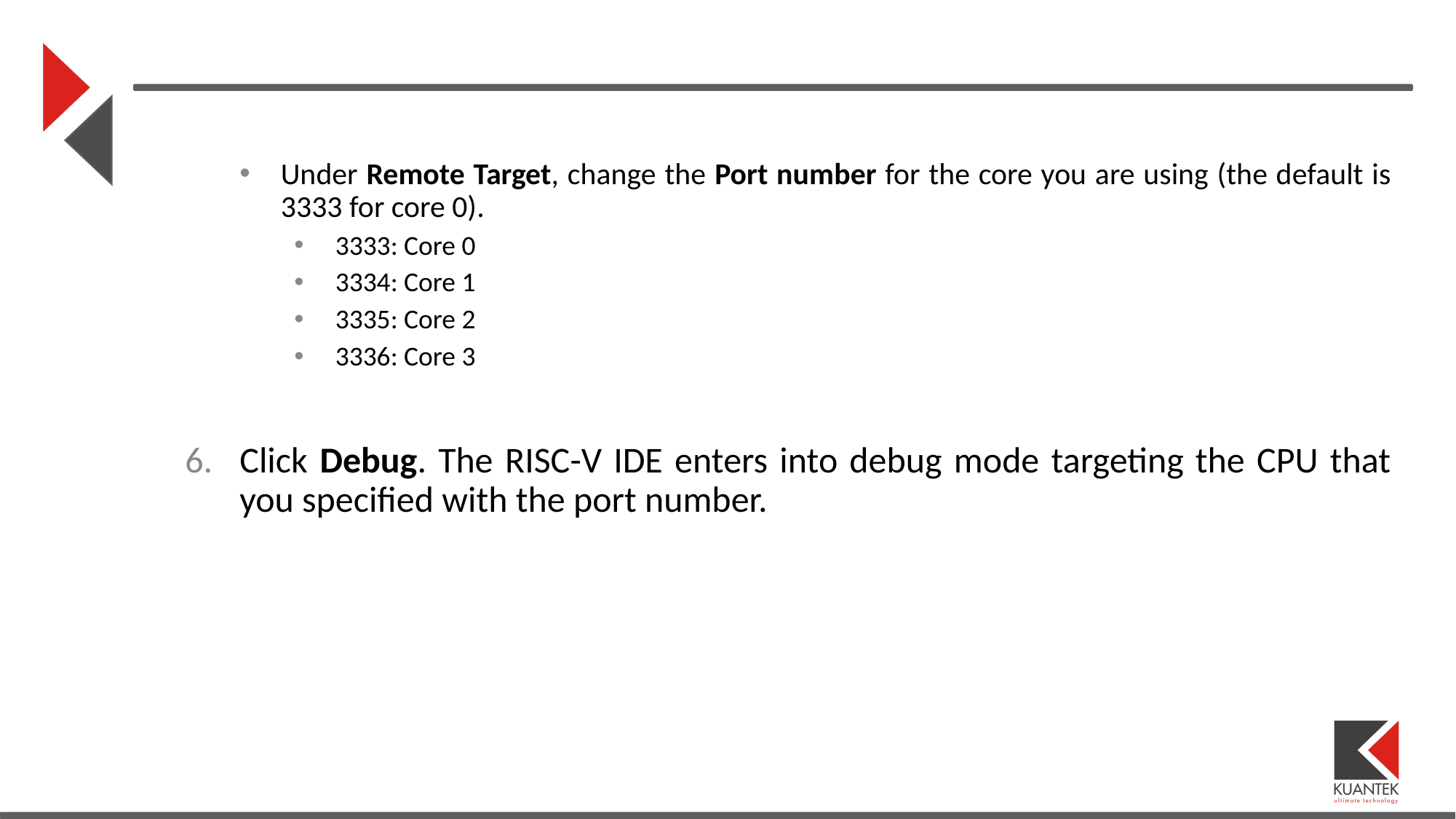

Under Remote Target, change the Port number for the core you are using (the default is 3333 for core 0).
3333: Core 0
3334: Core 1
3335: Core 2
3336: Core 3

Click Debug. The RISC-V IDE enters into debug mode targeting the CPU that you specified with the port number.